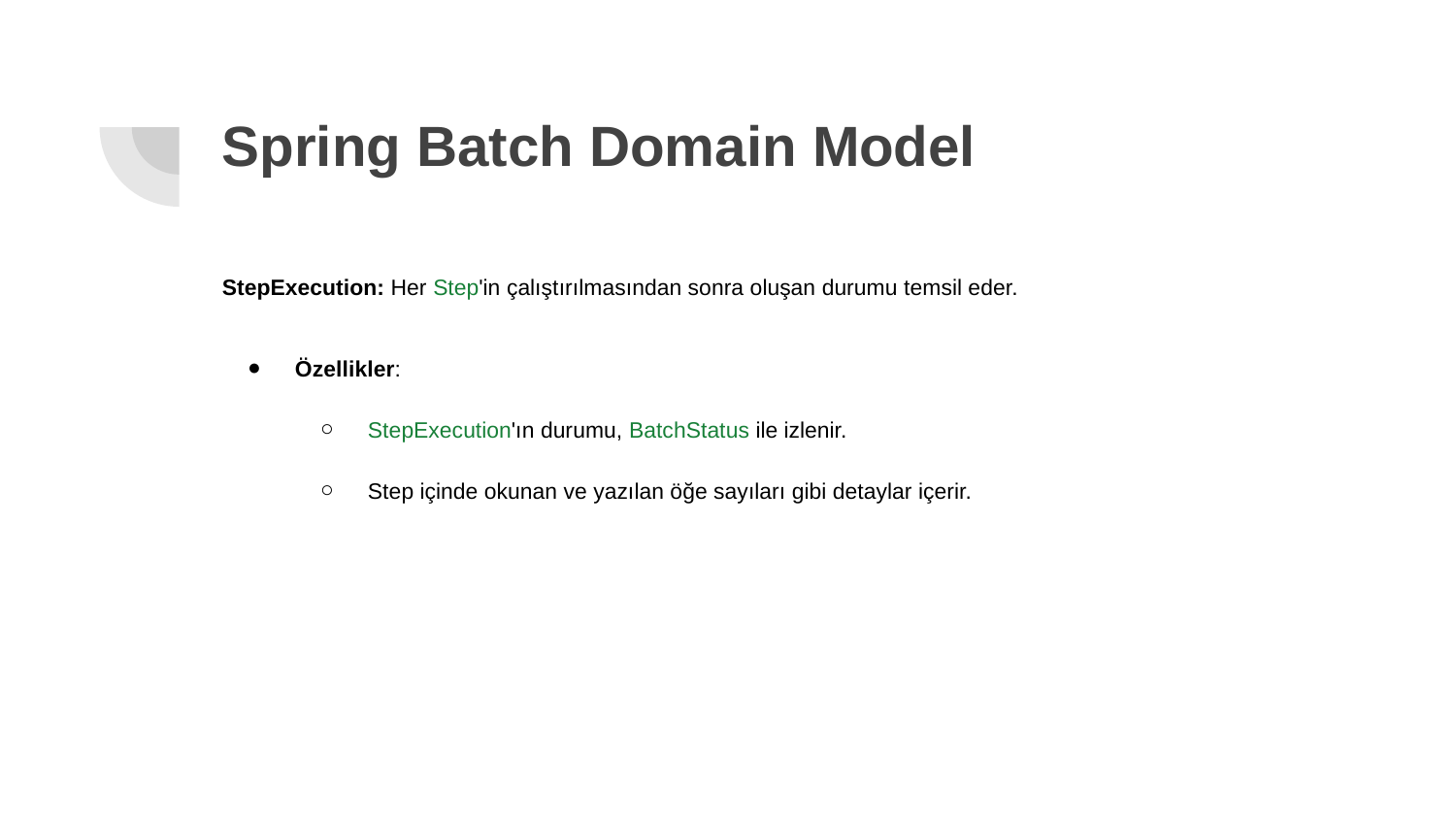

# Spring Batch Domain Model
StepExecution: Her Step'in çalıştırılmasından sonra oluşan durumu temsil eder.
Özellikler:
StepExecution'ın durumu, BatchStatus ile izlenir.
Step içinde okunan ve yazılan öğe sayıları gibi detaylar içerir.